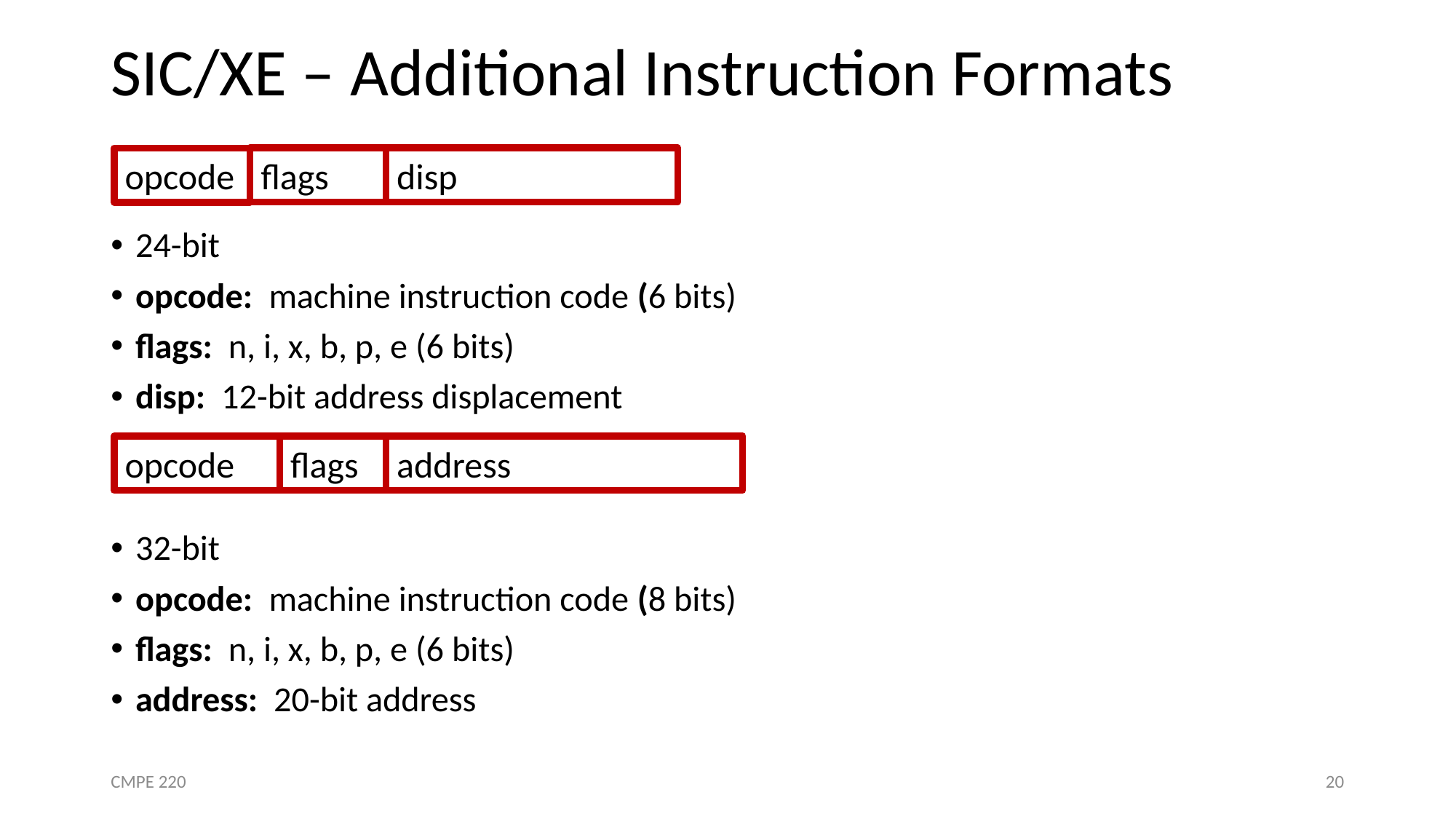

# SIC/XE – Additional Instruction Formats
disp
flags
opcode
24-bit
opcode:  machine instruction code (6 bits)
flags:  n, i, x, b, p, e (6 bits)
disp:  12-bit address displacement

32-bit
opcode:  machine instruction code (8 bits)
flags:  n, i, x, b, p, e (6 bits)
address:  20-bit address

address
flags
opcode
CMPE 220
20